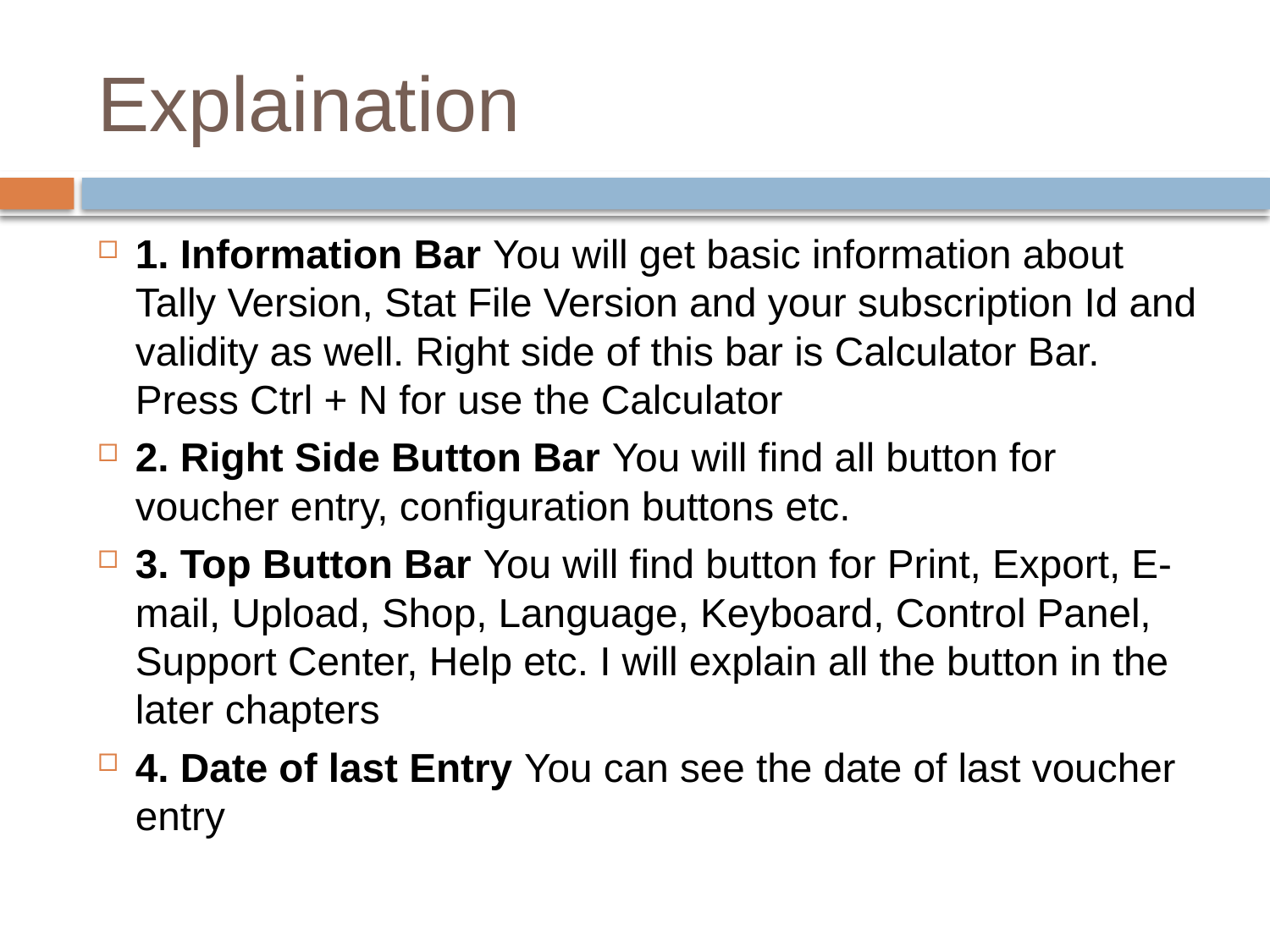

# Explaination
1. Information Bar You will get basic information about Tally Version, Stat File Version and your subscription Id and validity as well. Right side of this bar is Calculator Bar. Press Ctrl + N for use the Calculator
2. Right Side Button Bar You will find all button for voucher entry, configuration buttons etc.
3. Top Button Bar You will find button for Print, Export, E-mail, Upload, Shop, Language, Keyboard, Control Panel, Support Center, Help etc. I will explain all the button in the later chapters
4. Date of last Entry You can see the date of last voucher entry